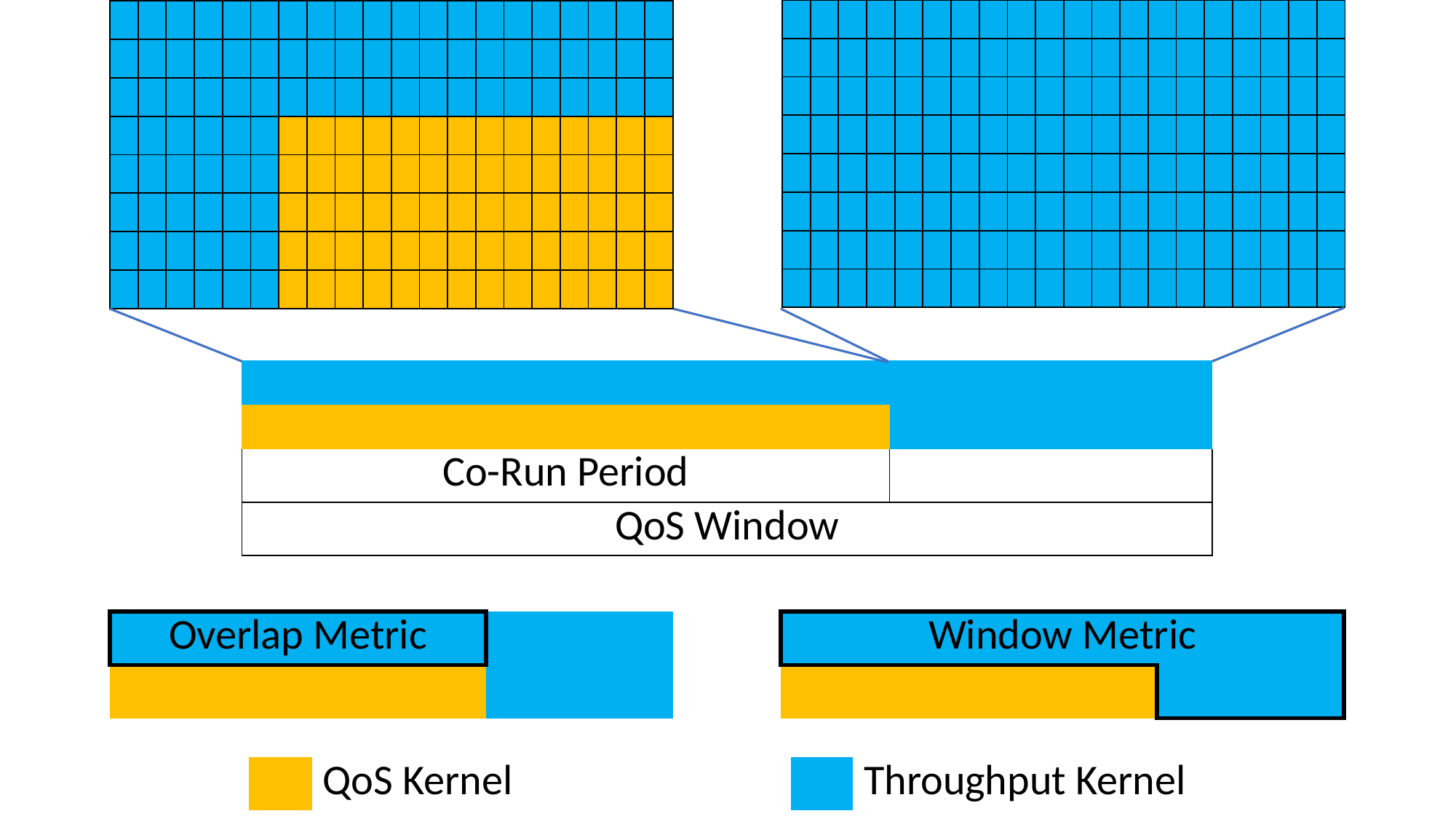

|  |  |  |  |  |  |  |  |  |  |  |  |  |  |  |  |  |  |  |  |
| --- | --- | --- | --- | --- | --- | --- | --- | --- | --- | --- | --- | --- | --- | --- | --- | --- | --- | --- | --- |
|  |  |  |  |  |  |  |  |  |  |  |  |  |  |  |  |  |  |  |  |
|  |  |  |  |  |  |  |  |  |  |  |  |  |  |  |  |  |  |  |  |
|  |  |  |  |  |  |  |  |  |  |  |  |  |  |  |  |  |  |  |  |
|  |  |  |  |  |  |  |  |  |  |  |  |  |  |  |  |  |  |  |  |
|  |  |  |  |  |  |  |  |  |  |  |  |  |  |  |  |  |  |  |  |
|  |  |  |  |  |  |  |  |  |  |  |  |  |  |  |  |  |  |  |  |
|  |  |  |  |  |  |  |  |  |  |  |  |  |  |  |  |  |  |  |  |
|  |  |  |  |  |  |  |  |  |  |  |  |  |  |  |  |  |  |  |  |
| --- | --- | --- | --- | --- | --- | --- | --- | --- | --- | --- | --- | --- | --- | --- | --- | --- | --- | --- | --- |
|  |  |  |  |  |  |  |  |  |  |  |  |  |  |  |  |  |  |  |  |
|  |  |  |  |  |  |  |  |  |  |  |  |  |  |  |  |  |  |  |  |
|  |  |  |  |  |  |  |  |  |  |  |  |  |  |  |  |  |  |  |  |
|  |  |  |  |  |  |  |  |  |  |  |  |  |  |  |  |  |  |  |  |
|  |  |  |  |  |  |  |  |  |  |  |  |  |  |  |  |  |  |  |  |
|  |  |  |  |  |  |  |  |  |  |  |  |  |  |  |  |  |  |  |  |
|  |  |  |  |  |  |  |  |  |  |  |  |  |  |  |  |  |  |  |  |
|  |  |
| --- | --- |
|  |  |
| Co-Run Period |  |
| QoS Window |  |
| Overlap Metric |  |
| --- | --- |
|  |  |
| Window Metric |  |
| --- | --- |
|  |  |
|  | QoS Kernel |  |  | Throughput Kernel |
| --- | --- | --- | --- | --- |